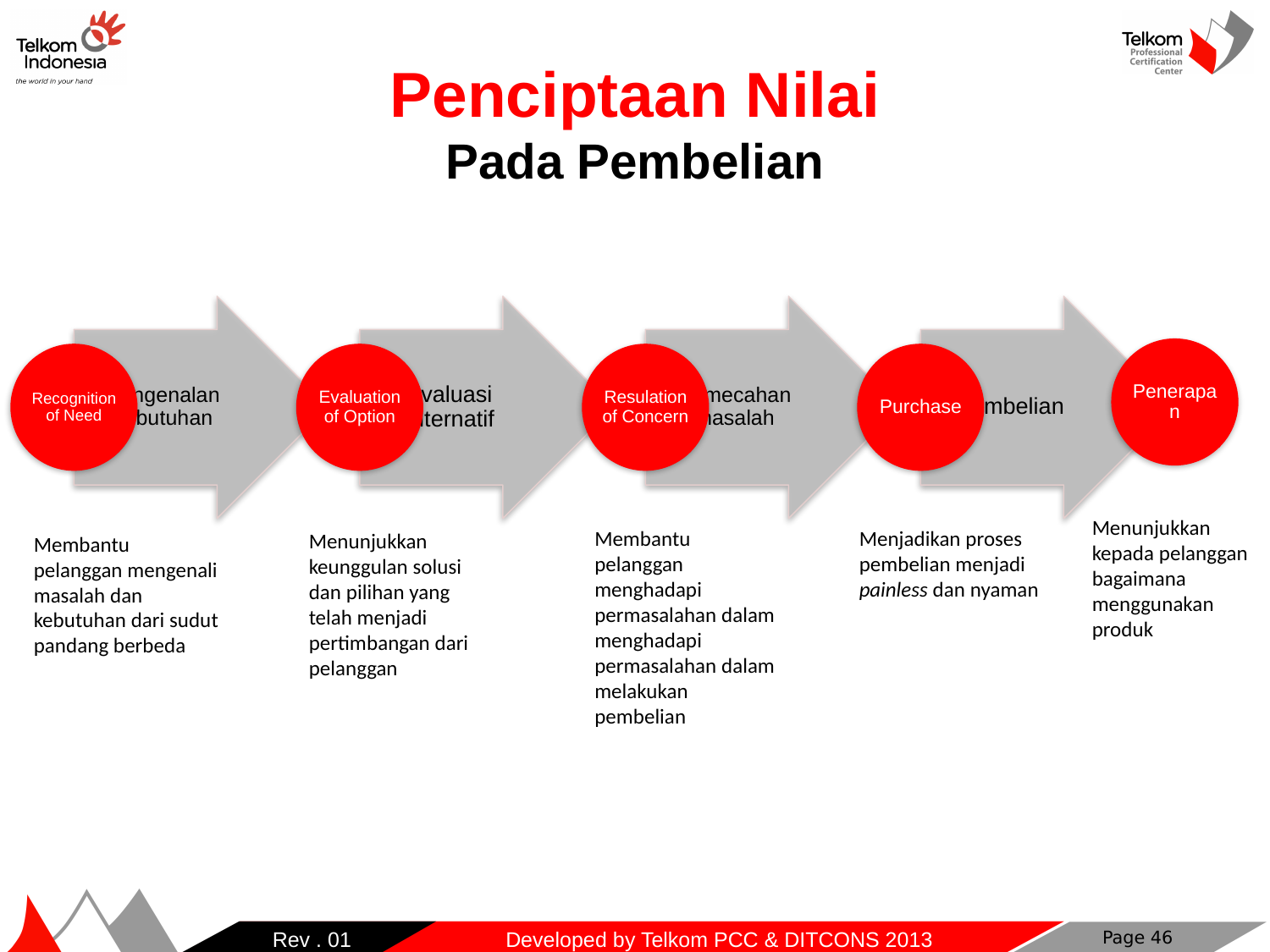

Penciptaan Nilai
Pada Pembelian
Pengenalan kebutuhan
Recognition of Need
Evaluasi Alternatif
Evaluation of Option
Pemecahan masalah
Resulation of Concern
Pembelian
Purchase

Penerapan
Menunjukkan kepada pelanggan bagaimana menggunakan produk
Membantu pelanggan menghadapi permasalahan dalam menghadapi permasalahan dalam melakukan pembelian
Menjadikan proses pembelian menjadi painless dan nyaman
Menunjukkan keunggulan solusi dan pilihan yang telah menjadi pertimbangan dari pelanggan
Membantu pelanggan mengenali masalah dan kebutuhan dari sudut pandang berbeda